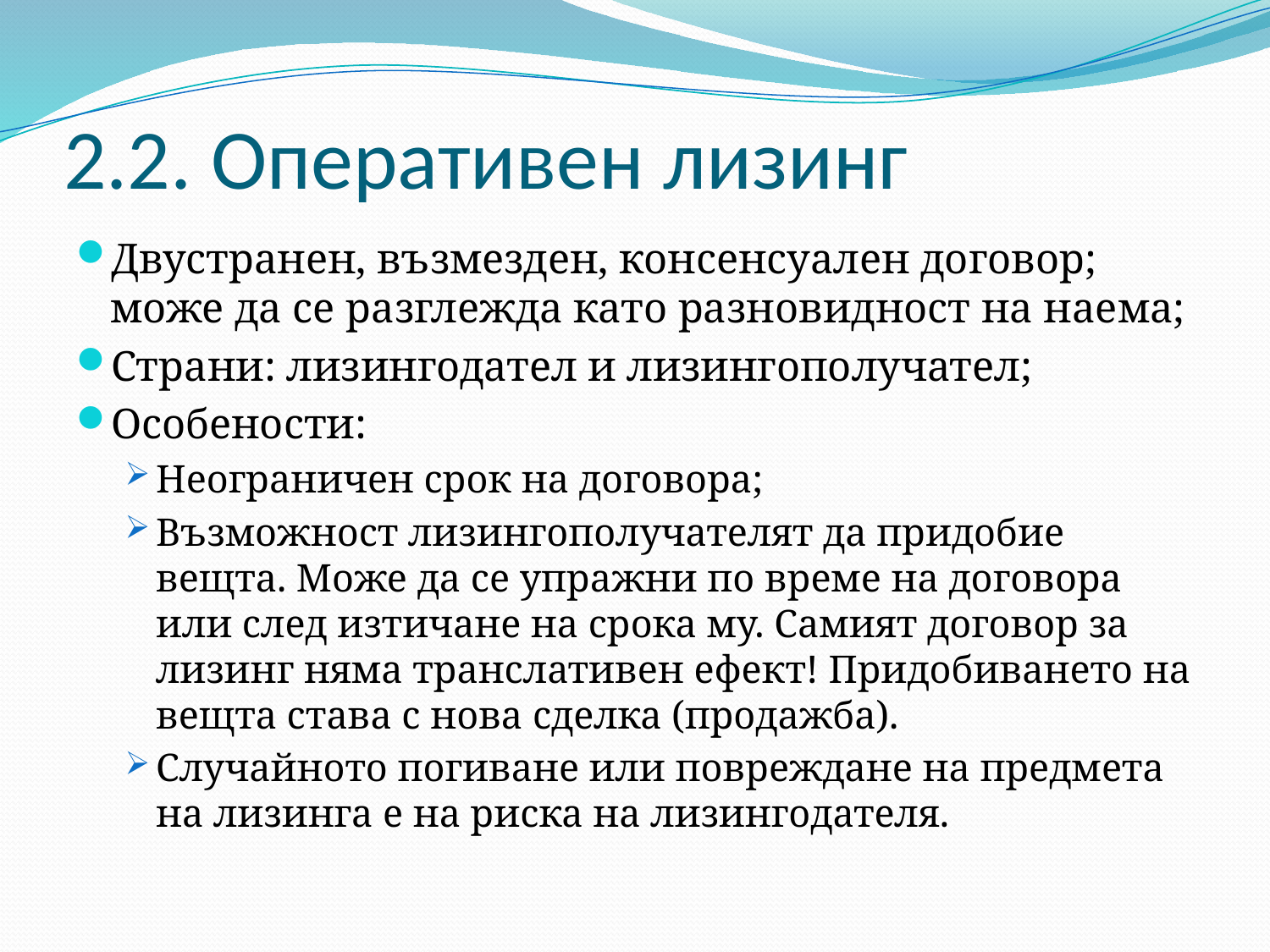

# 2.2. Оперативен лизинг
Двустранен, възмезден, консенсуален договор; може да се разглежда като разновидност на наема;
Страни: лизингодател и лизингополучател;
Особености:
Неограничен срок на договора;
Възможност лизингополучателят да придобие вещта. Може да се упражни по време на договора или след изтичане на срока му. Самият договор за лизинг няма транслативен ефект! Придобиването на вещта става с нова сделка (продажба).
Случайното погиване или повреждане на предмета на лизинга е на риска на лизингодателя.